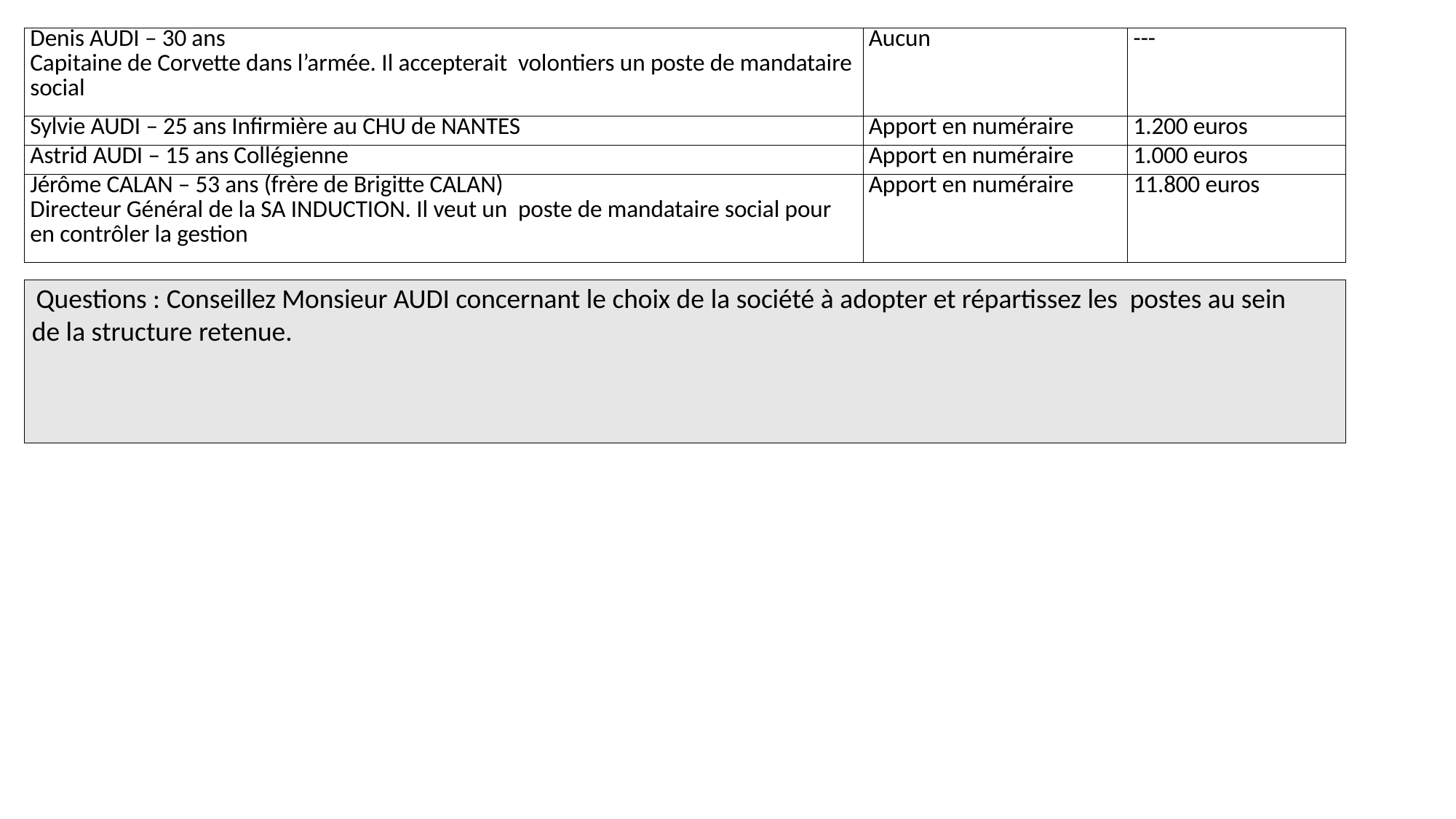

| Denis AUDI – 30 ans Capitaine de Corvette dans l’armée. Il accepterait volontiers un poste de mandataire social | Aucun | --- |
| --- | --- | --- |
| Sylvie AUDI – 25 ans Infirmière au CHU de NANTES | Apport en numéraire | 1.200 euros |
| Astrid AUDI – 15 ans Collégienne | Apport en numéraire | 1.000 euros |
| Jérôme CALAN – 53 ans (frère de Brigitte CALAN) Directeur Général de la SA INDUCTION. Il veut un poste de mandataire social pour en contrôler la gestion | Apport en numéraire | 11.800 euros |
 Questions : Conseillez Monsieur AUDI concernant le choix de la société à adopter et répartissez les  postes au sein de la structure retenue.

84